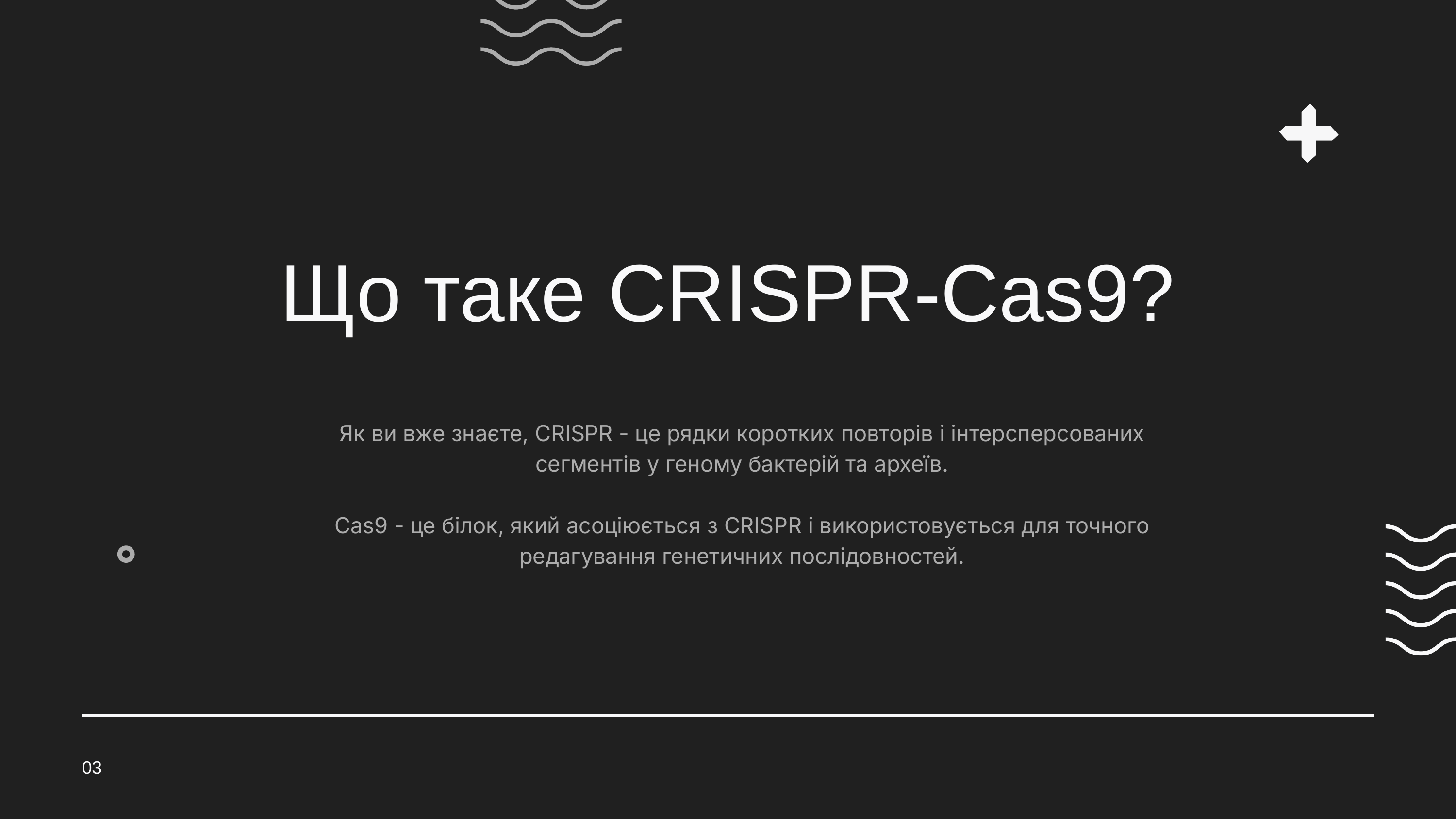

Що таке CRISPR-Cas9?
Як ви вже знаєте, CRISPR - це рядки коротких повторів і інтерсперсованих сегментів у геному бактерій та археїв.

Cas9 - це білок, який асоціюється з CRISPR і використовується для точного редагування генетичних послідовностей.

03